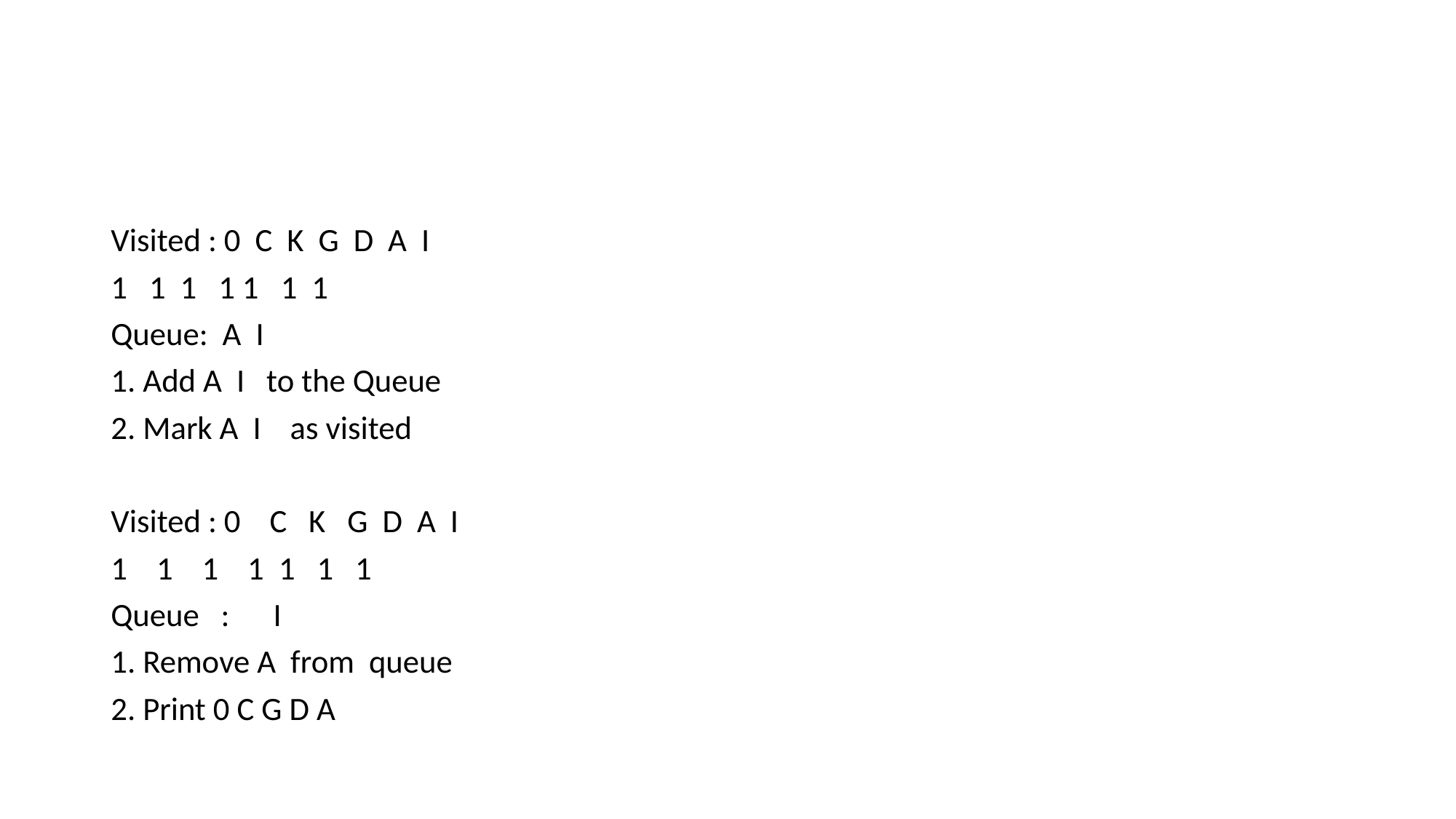

#
Visited : 0  C  K  G  D  A  I
1   1  1   1 1   1  1
Queue:  A  I
1. Add A  I   to the Queue
2. Mark A  I    as visited

Visited : 0    C   K   G  D  A  I
1    1    1    1  1   1   1
Queue   :      I
1. Remove A  from  queue
2. Print 0 C G D A